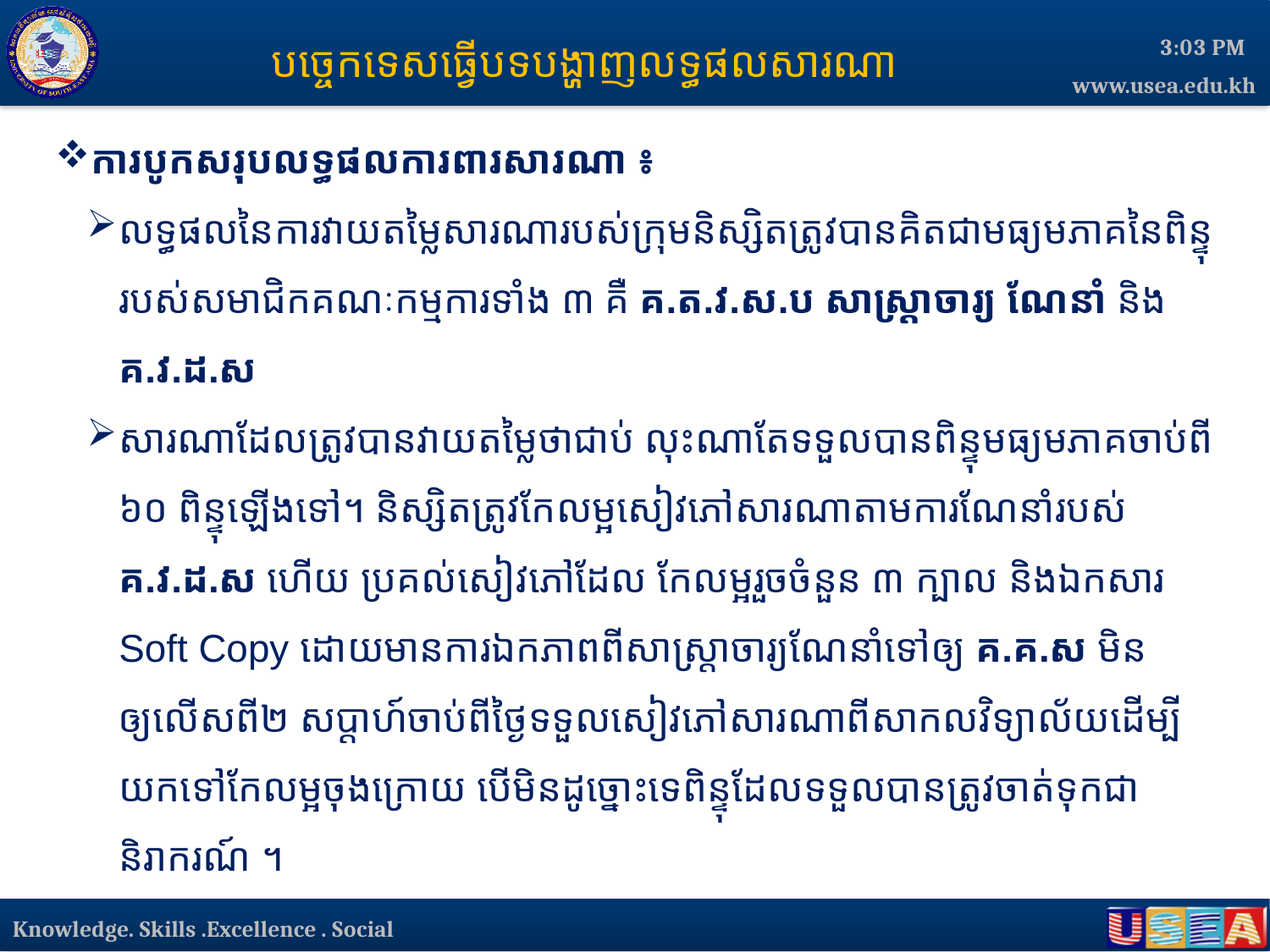

បច្ចេកទេសធ្វើបទបង្ហាញលទ្ធផលសារណា
3:03 PM
ការបូកសរុបលទ្ធផលការពារសារណា ៖
លទ្ធផលនៃការវាយតម្លៃសារណារបស់ក្រុមនិស្សិតត្រូវបានគិតជាមធ្យមភាគនៃពិន្ទុរបស់សមាជិកគណៈកម្មការទាំង ៣ គឺ គ.ត.វ.ស.ប សាស្ដ្រាចារ្យ ណែនាំ និង គ.វ.ដ.ស
សារណាដែលត្រូវបានវាយតម្លៃថាជាប់ លុះណាតែទទួលបានពិន្ទុមធ្យមភាគចាប់ពី ៦០ ពិន្ទុឡើងទៅ។ និស្សិតត្រូវកែលម្អសៀវភៅសារណាតាមការណែនាំរបស់ គ.វ.ដ.ស ហើយ ប្រគល់សៀវភៅដែល កែលម្អរួចចំនួន ៣ ក្បាល និងឯកសារ Soft Copy ដោយមានការឯកភាពពីសាស្ត្រាចារ្យណែនាំទៅឲ្យ គ.គ.ស មិនឲ្យលើសពី២ សប្ដាហ៍ចាប់ពីថ្ងៃទទួលសៀវភៅសារណាពីសាកលវិទ្យាល័យដើម្បីយកទៅកែលម្អចុងក្រោយ បើមិនដូច្នោះទេពិន្ទុដែលទទួលបានត្រូវចាត់ទុកជានិរាករណ៍ ។